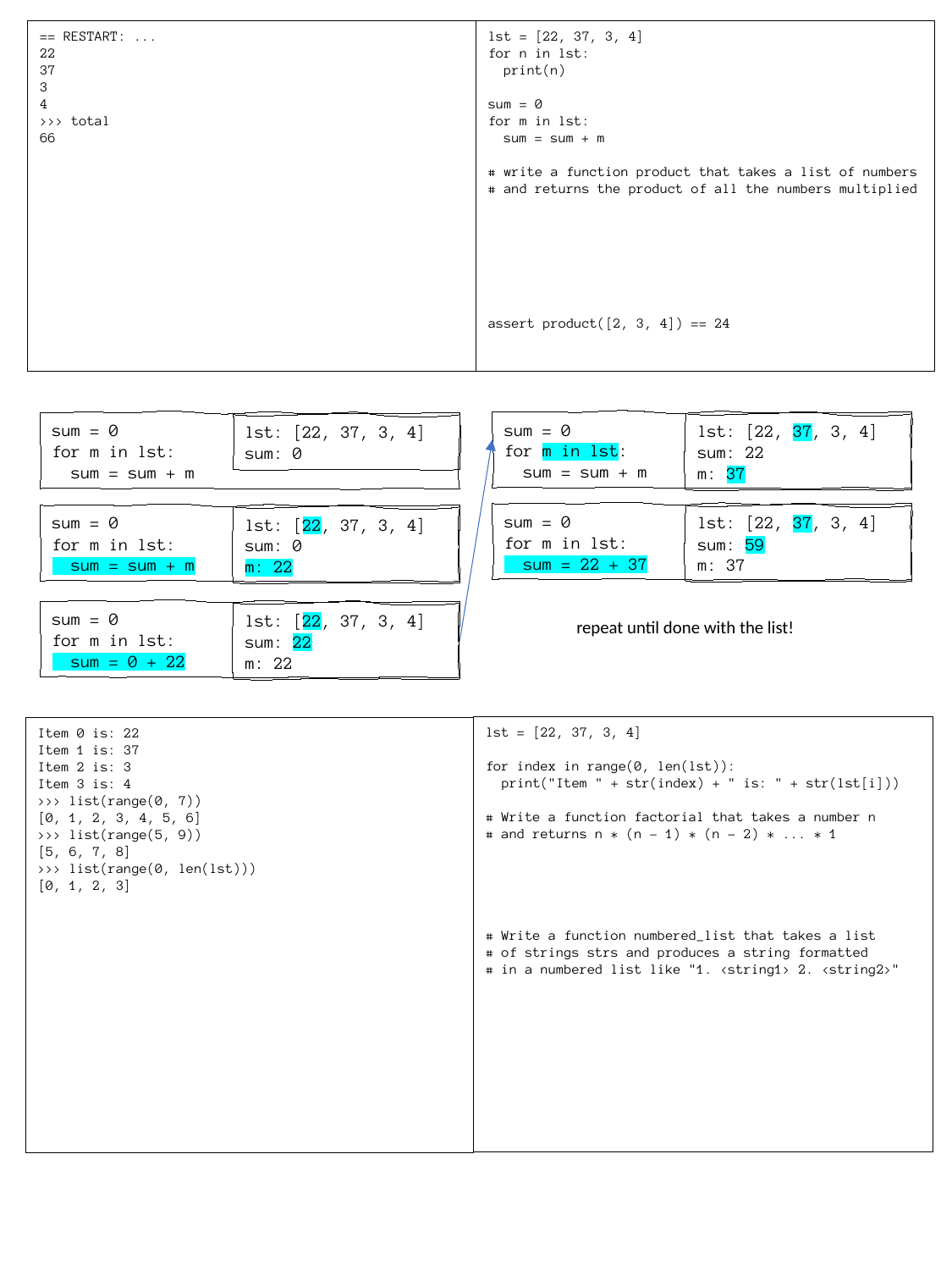

lst = [22, 37, 3, 4]
for n in lst:
  print(n)

sum = 0
for m in lst:
  sum = sum + m

# write a function product that takes a list of numbers
# and returns the product of all the numbers multiplied

assert product([2, 3, 4]) == 24

== RESTART: ...
22
37
3
4
>>> total
66

sum = 0
for m in lst:
  sum = sum + m
sum = 0
for m in lst:
  sum = sum + m
lst: [22, 37, 3, 4]
sum: 22
m: 37
lst: [22, 37, 3, 4]
sum: 0
sum = 0
for m in lst:
  sum = 22 + 37
sum = 0
for m in lst:
  sum = sum + m
lst: [22, 37, 3, 4]
sum: 59
m: 37
lst: [22, 37, 3, 4]
sum: 0
m: 22
sum = 0
for m in lst:
  sum = 0 + 22
lst: [22, 37, 3, 4]
sum: 22
m: 22
repeat until done with the list!
lst = [22, 37, 3, 4]

for index in range(0, len(lst)):
  print("Item " + str(index) + " is: " + str(lst[i]))

# Write a function factorial that takes a number n
# and returns n * (n – 1) * (n - 2) * ... * 1

# Write a function numbered_list that takes a list
# of strings strs and produces a string formatted
# in a numbered list like "1. <string1> 2. <string2>"

Item 0 is: 22
Item 1 is: 37
Item 2 is: 3
Item 3 is: 4
>>> list(range(0, 7))
[0, 1, 2, 3, 4, 5, 6]
>>> list(range(5, 9))
[5, 6, 7, 8]
>>> list(range(0, len(lst)))
[0, 1, 2, 3]